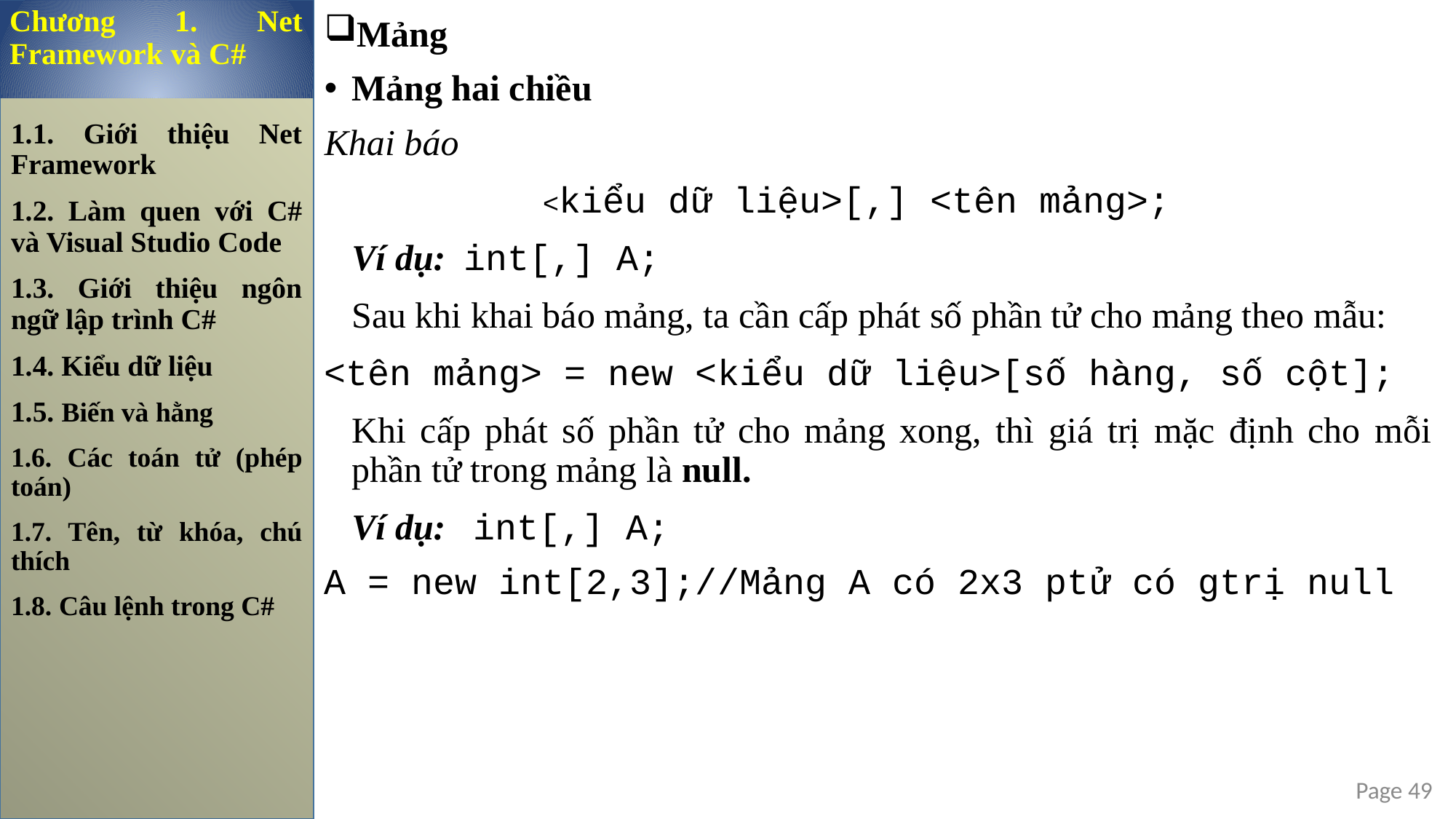

Chương 1. Net Framework và C#
Mảng
Mảng hai chiều
Khai báo
		<kiểu dữ liệu>[,] <tên mảng>;
Ví dụ:  int[,] A;
Sau khi khai báo mảng, ta cần cấp phát số phần tử cho mảng theo mẫu:
<tên mảng> = new <kiểu dữ liệu>[số hàng, số cột];
Khi cấp phát số phần tử cho mảng xong, thì giá trị mặc định cho mỗi phần tử trong mảng là null.
Ví dụ:   int[,] A;
A = new int[2,3];//Mảng A có 2x3 ptử có gtrị null
1.1. Giới thiệu Net Framework
1.2. Làm quen với C# và Visual Studio Code
1.3. Giới thiệu ngôn ngữ lập trình C#
1.4. Kiểu dữ liệu
1.5. Biến và hằng
1.6. Các toán tử (phép toán)
1.7. Tên, từ khóa, chú thích
1.8. Câu lệnh trong C#
Page 49